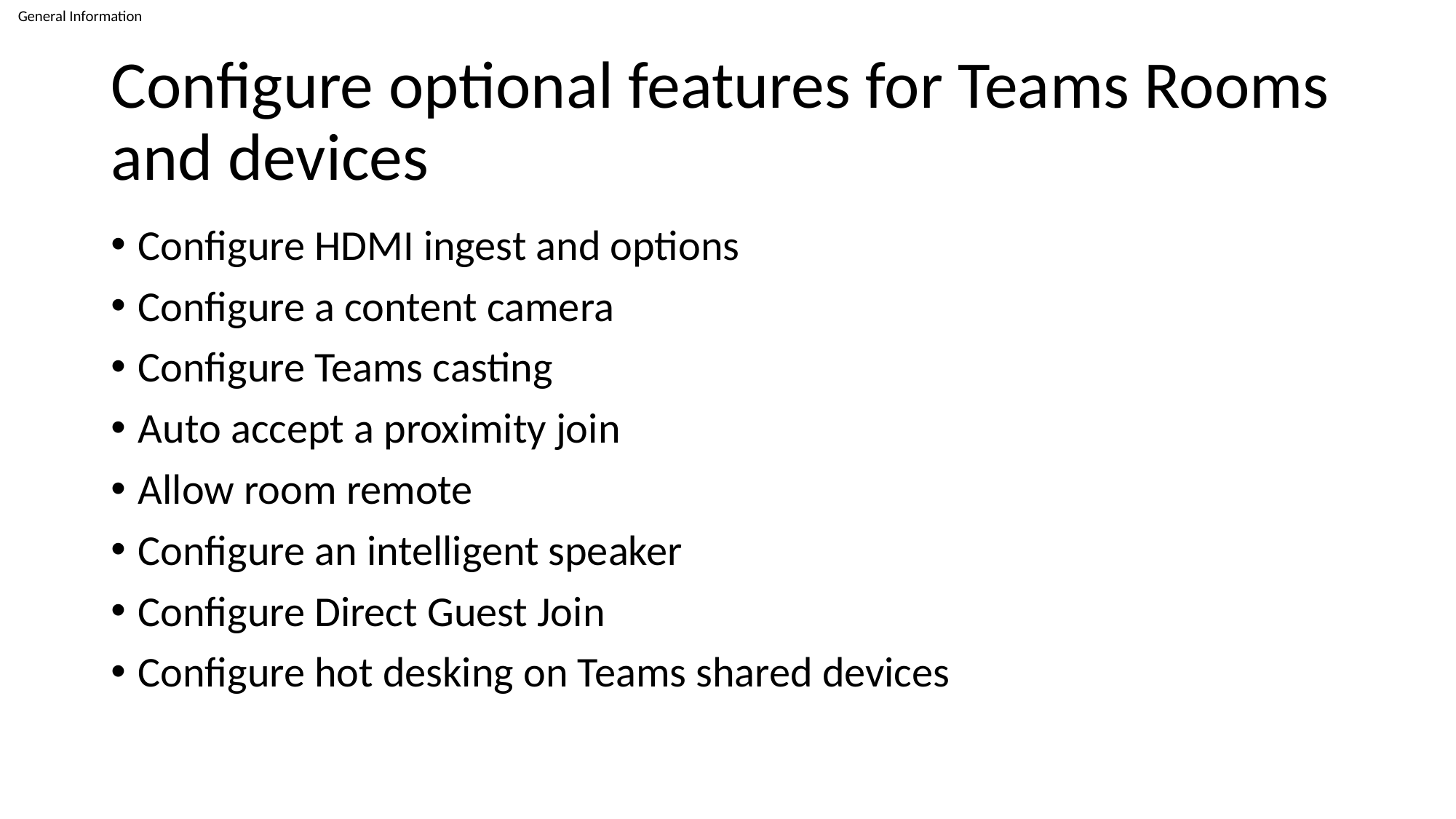

# Configure optional features for Teams Rooms and devices
Configure HDMI ingest and options
Configure a content camera
Configure Teams casting
Auto accept a proximity join
Allow room remote
Configure an intelligent speaker
Configure Direct Guest Join
Configure hot desking on Teams shared devices